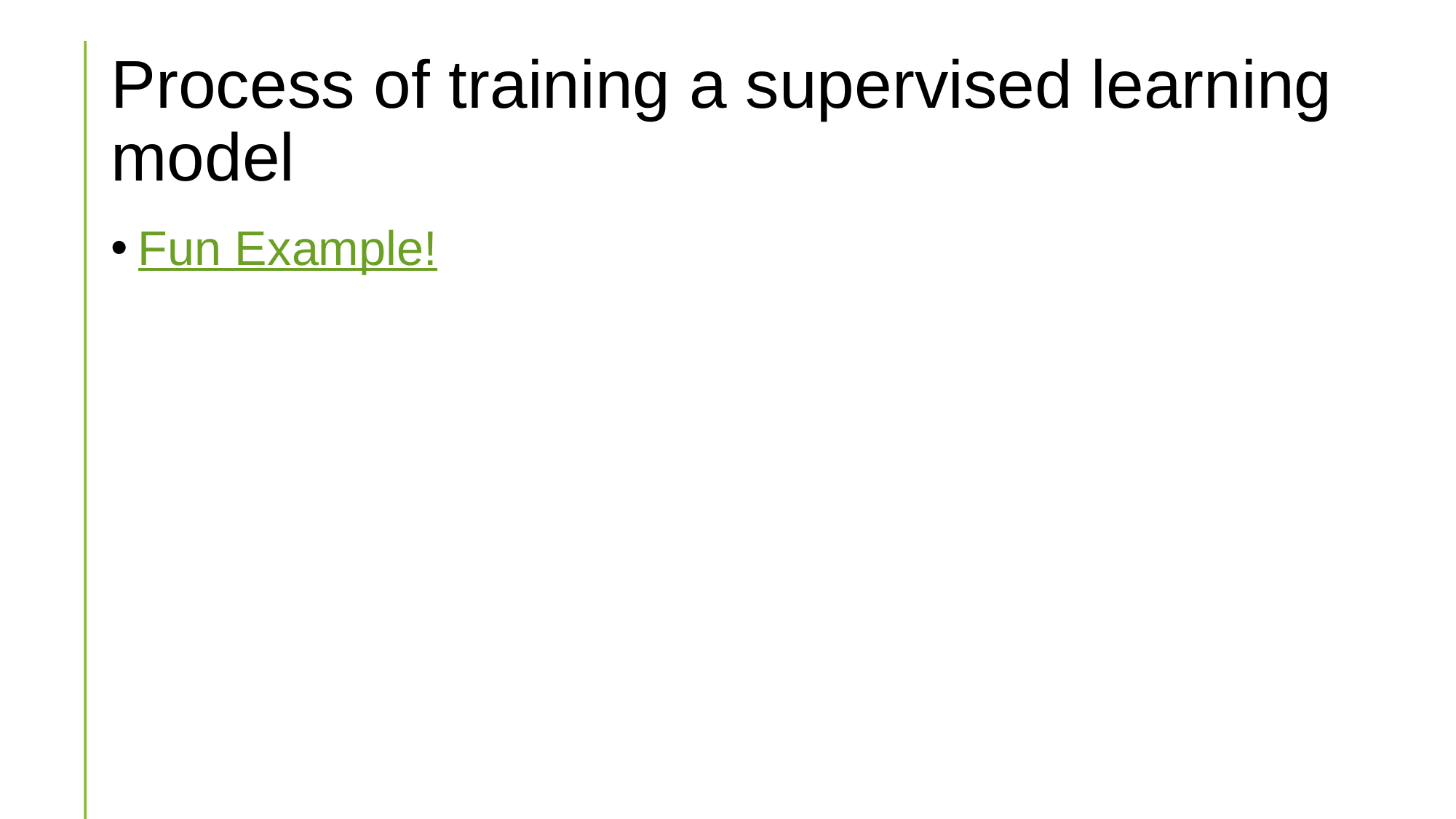

# Process of training a supervised learning model
Fun Example!